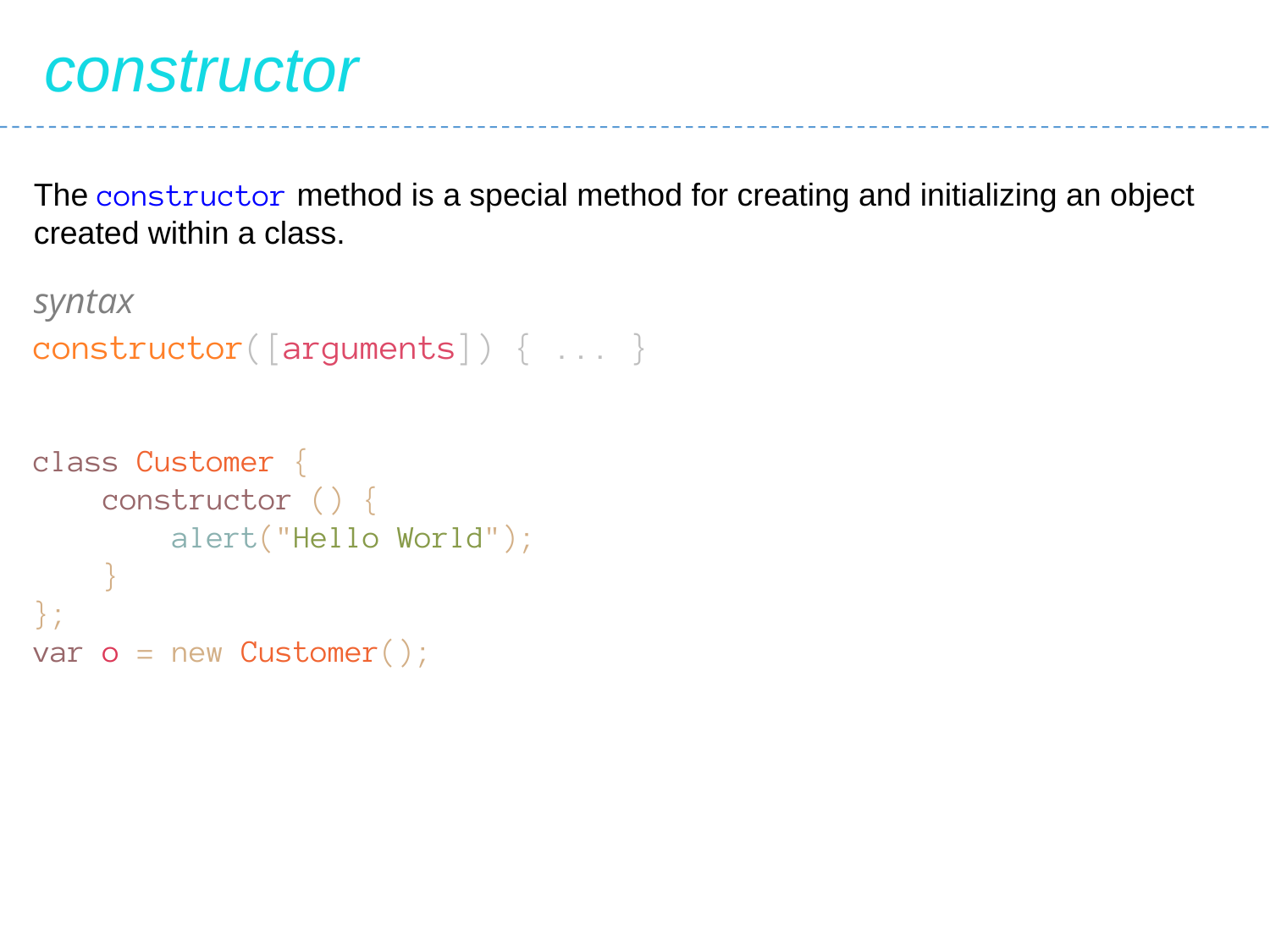

constructor
The constructor method is a special method for creating and initializing an object created within a class.
syntax
constructor([arguments]) { ... }
class Customer {
    constructor () {
        alert("Hello World");
    }
};
var o = new Customer();